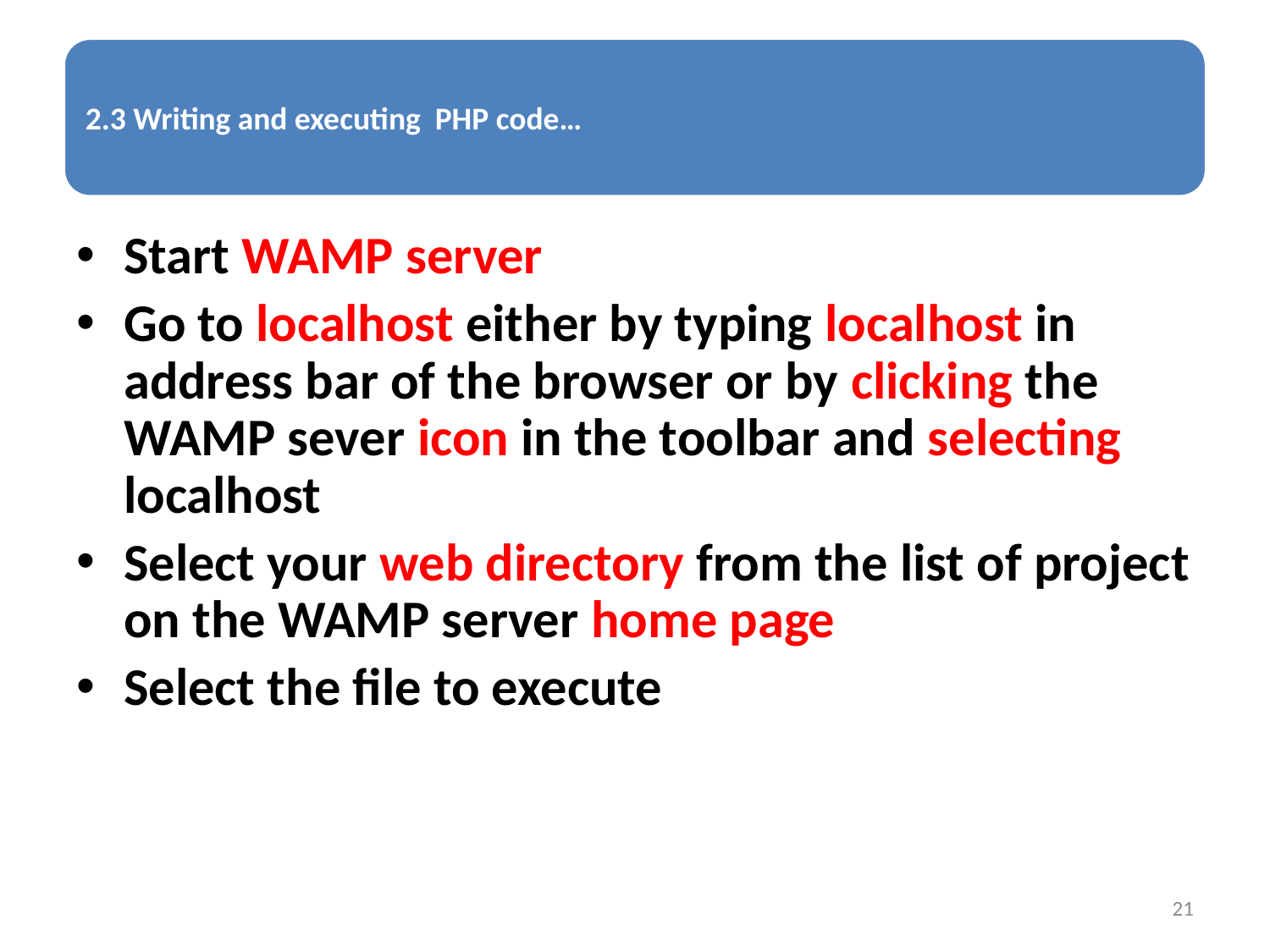

2.3 Writing and executing  PHP code…
Start WAMP server
Go to localhost either by typing localhost in address bar of the browser or by clicking the WAMP sever icon in the toolbar and selecting localhost
Select your web directory from the list of project on the WAMP server home page
Select the file to execute
21